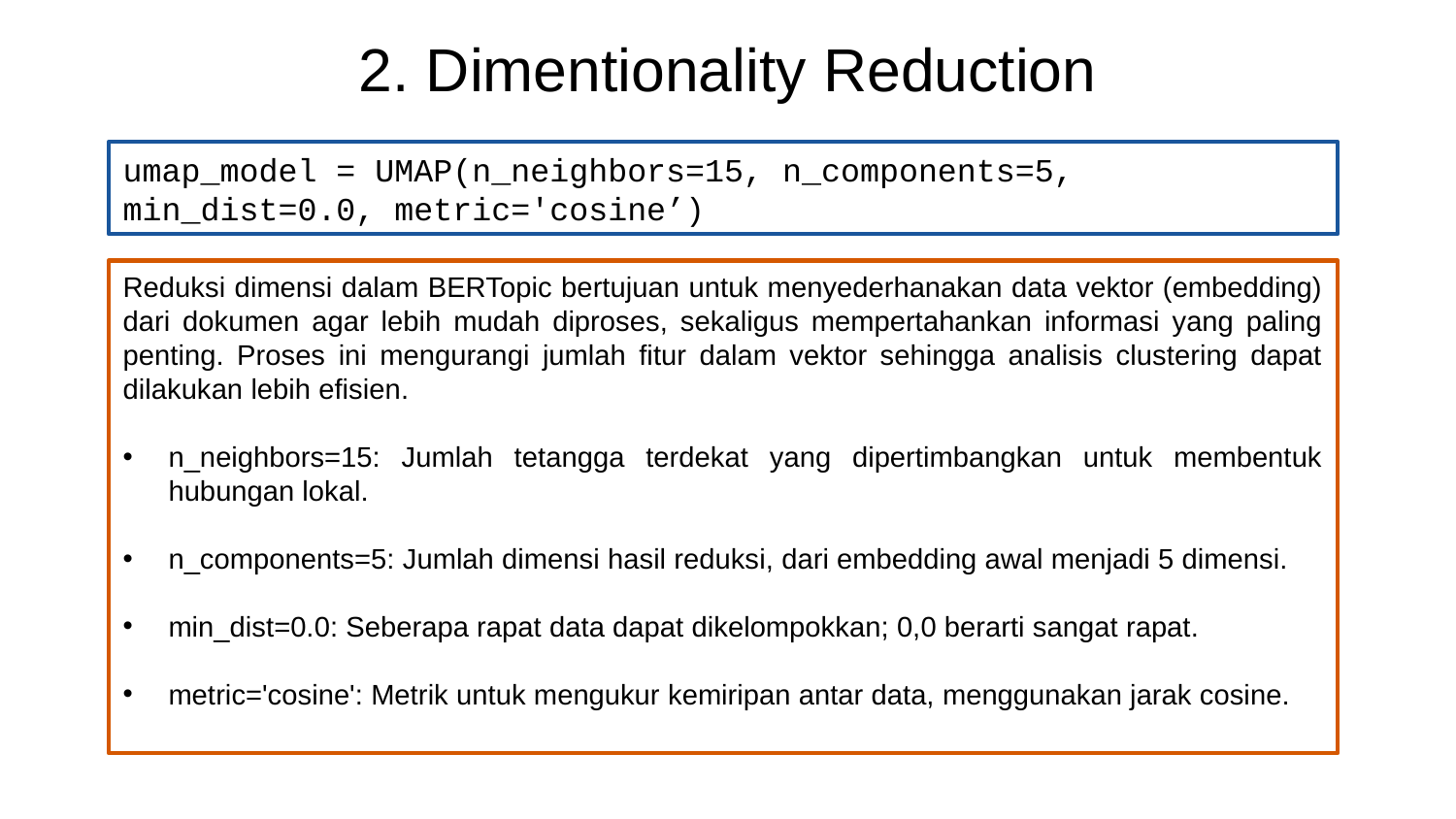

# 2. Dimentionality Reduction
umap_model = UMAP(n_neighbors=15, n_components=5, min_dist=0.0, metric='cosine’)
Reduksi dimensi dalam BERTopic bertujuan untuk menyederhanakan data vektor (embedding) dari dokumen agar lebih mudah diproses, sekaligus mempertahankan informasi yang paling penting. Proses ini mengurangi jumlah fitur dalam vektor sehingga analisis clustering dapat dilakukan lebih efisien.

n_neighbors=15: Jumlah tetangga terdekat yang dipertimbangkan untuk membentuk hubungan lokal.

n_components=5: Jumlah dimensi hasil reduksi, dari embedding awal menjadi 5 dimensi.

min_dist=0.0: Seberapa rapat data dapat dikelompokkan; 0,0 berarti sangat rapat.

metric='cosine': Metrik untuk mengukur kemiripan antar data, menggunakan jarak cosine.